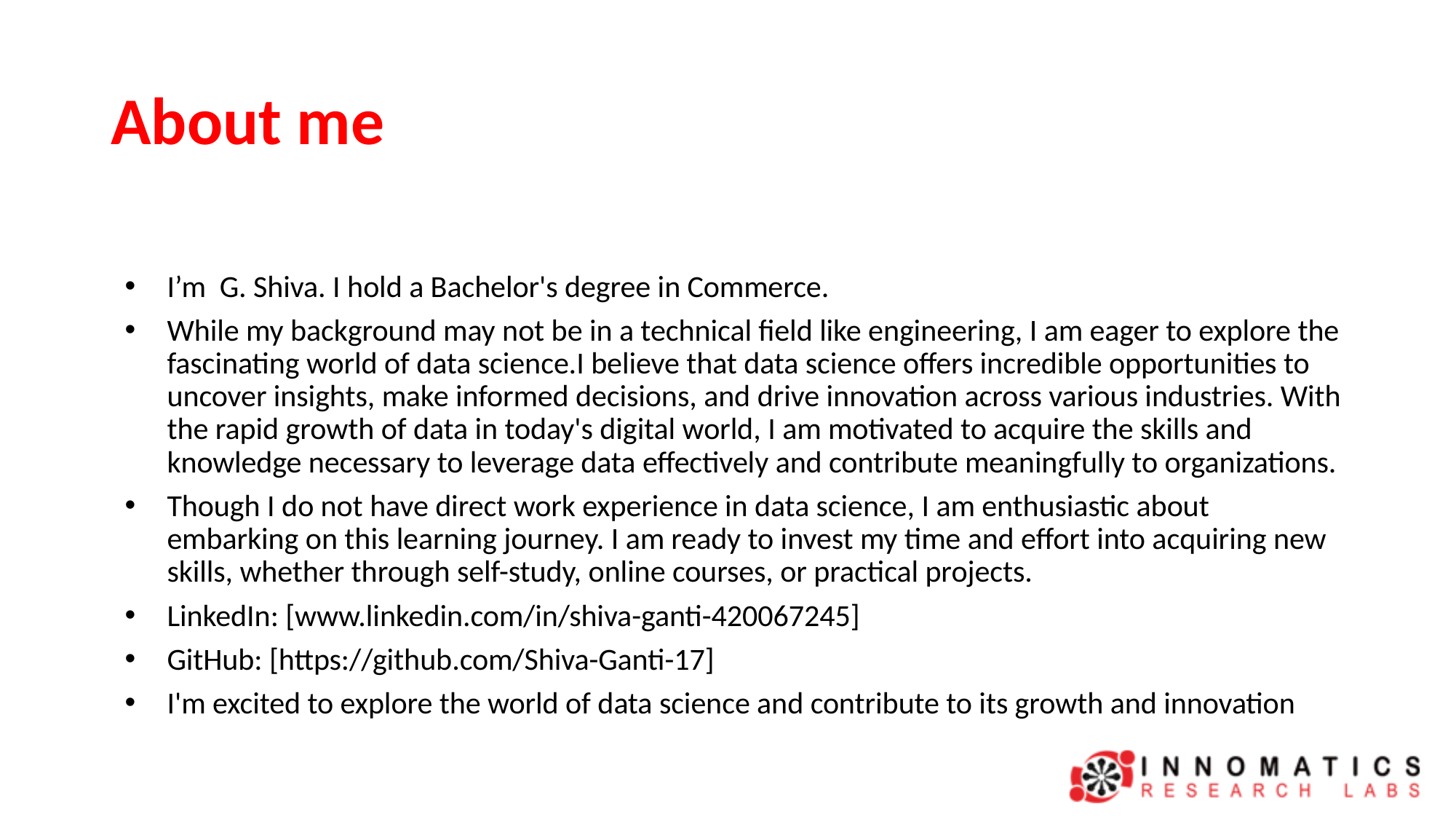

# About me

I’m  G. Shiva. I hold a Bachelor's degree in Commerce.
While my background may not be in a technical field like engineering, I am eager to explore the fascinating world of data science.I believe that data science offers incredible opportunities to uncover insights, make informed decisions, and drive innovation across various industries. With the rapid growth of data in today's digital world, I am motivated to acquire the skills and knowledge necessary to leverage data effectively and contribute meaningfully to organizations.
Though I do not have direct work experience in data science, I am enthusiastic about embarking on this learning journey. I am ready to invest my time and effort into acquiring new skills, whether through self-study, online courses, or practical projects.
LinkedIn: [www.linkedin.com/in/shiva-ganti-420067245]
GitHub: [https://github.com/Shiva-Ganti-17]
I'm excited to explore the world of data science and contribute to its growth and innovation